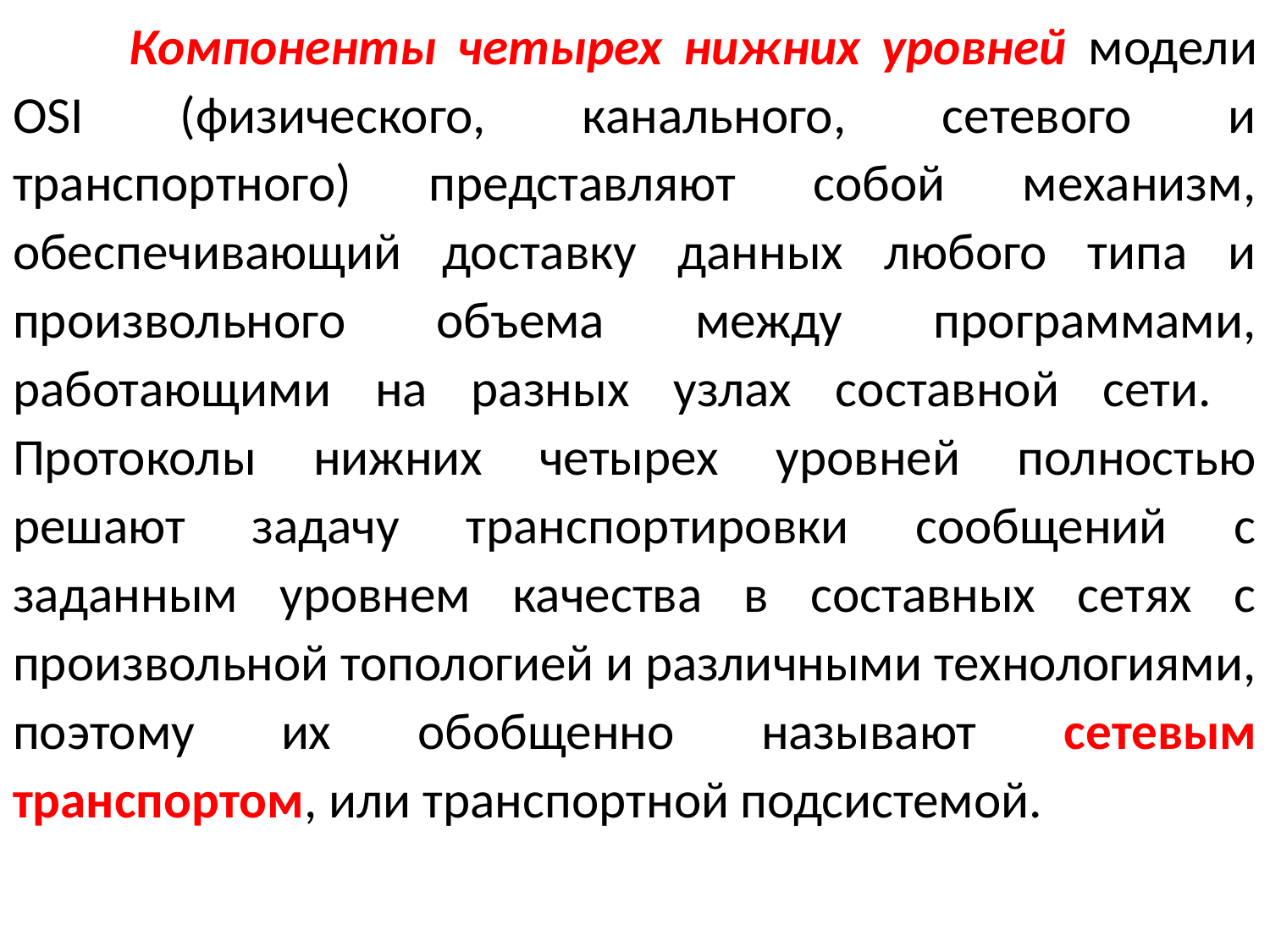

Компоненты четырех нижних уровней модели OSI (физического, канального, сетевого и транспортного) представляют собой механизм, обеспечивающий доставку данных любого типа и произвольного объема между программами, работающими на разных узлах составной сети. 	Протоколы нижних четырех уровней полностью решают задачу транспортировки сообщений с заданным уровнем качества в составных сетях с произвольной топологией и различными технологиями, поэтому их обобщенно называют сетевым транспортом, или транспортной подсистемой.